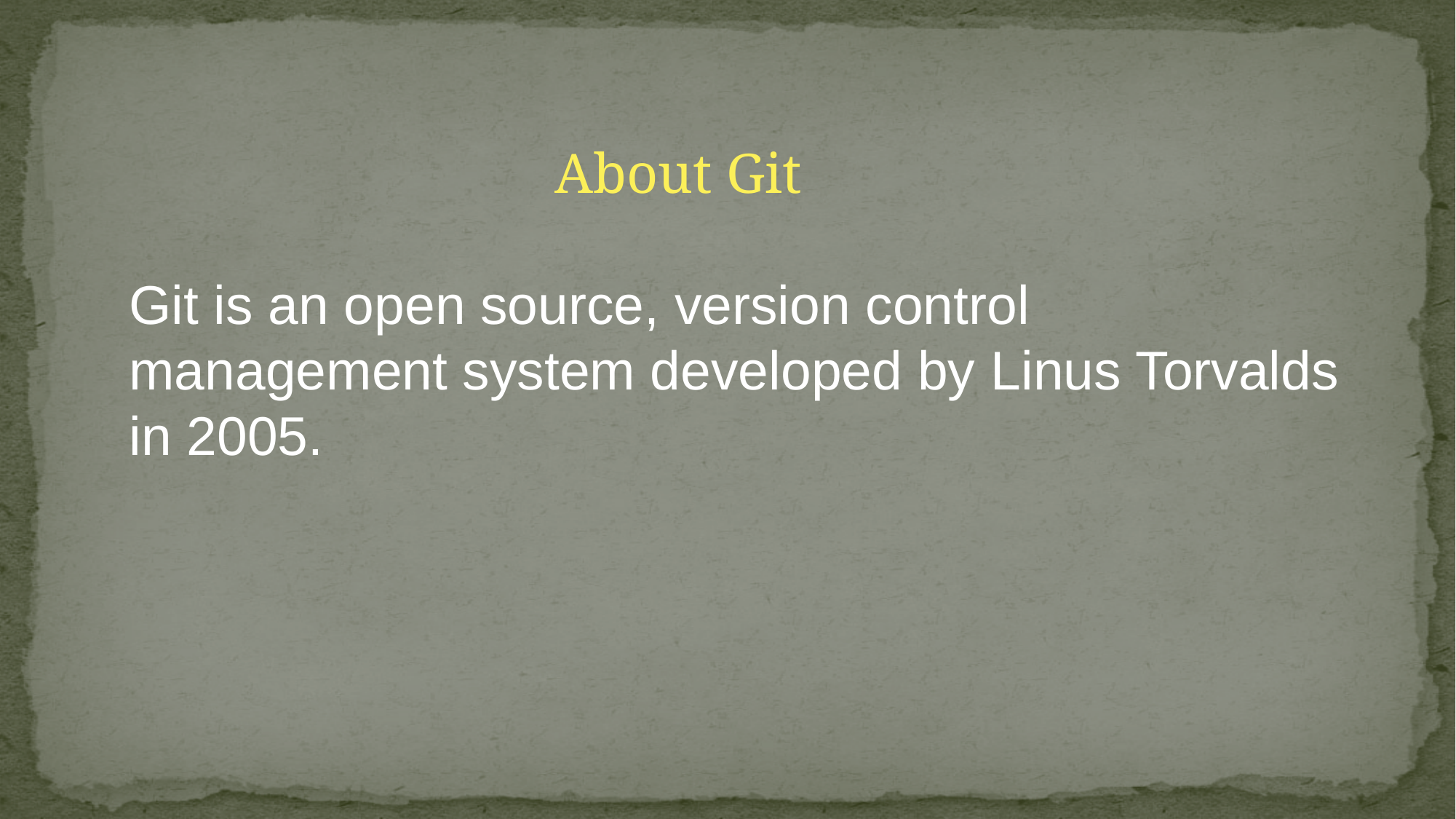

About Git

Git is an open source, version control management system developed by Linus Torvalds in 2005.